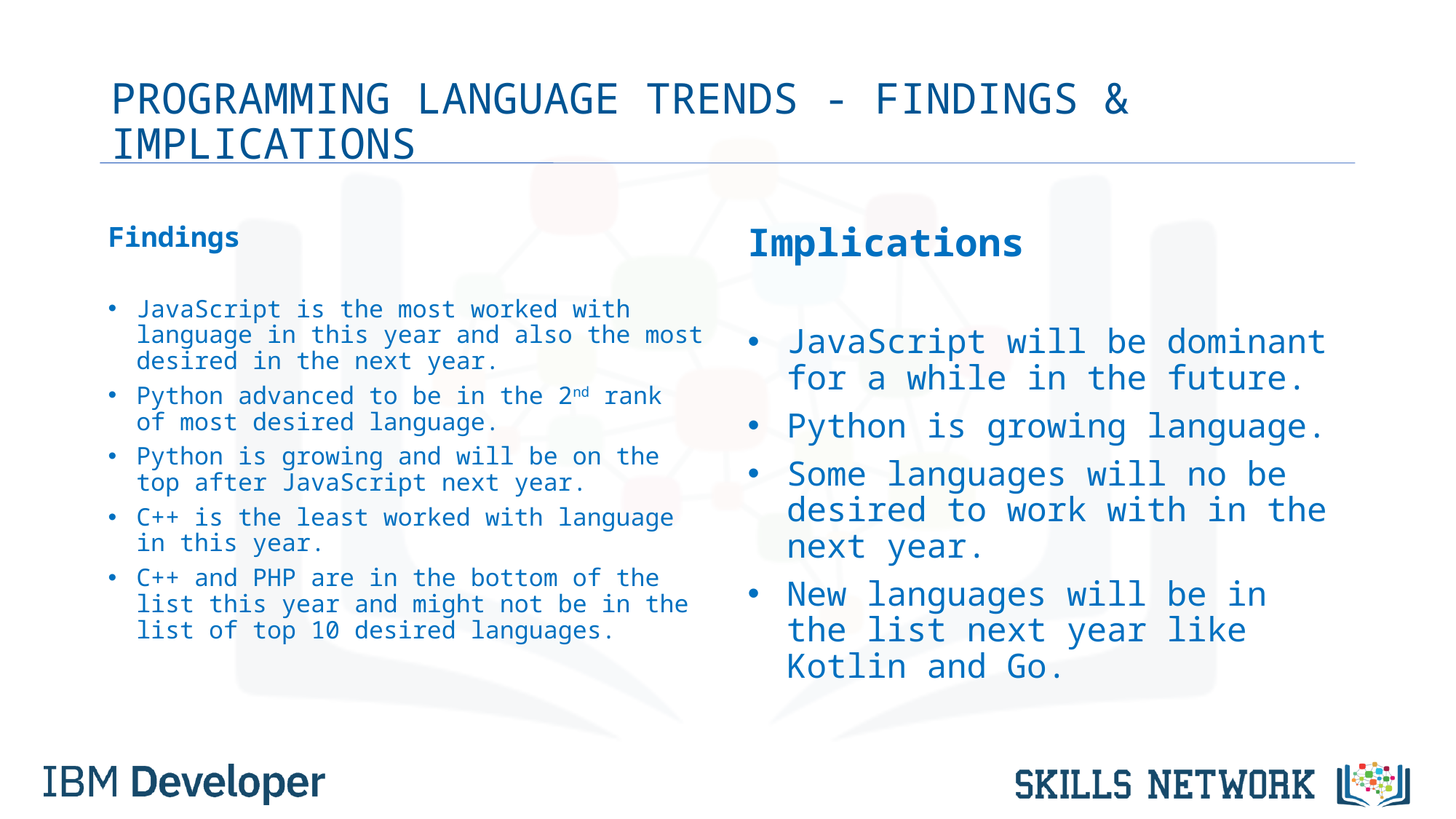

# PROGRAMMING LANGUAGE TRENDS - FINDINGS & IMPLICATIONS
Findings

JavaScript is the most worked with language in this year and also the most desired in the next year.
Python advanced to be in the 2nd rank of most desired language.
Python is growing and will be on the top after JavaScript next year.
C++ is the least worked with language in this year.
C++ and PHP are in the bottom of the list this year and might not be in the list of top 10 desired languages.
Implications

JavaScript will be dominant for a while in the future.
Python is growing language.
Some languages will no be desired to work with in the next year.
New languages will be in the list next year like Kotlin and Go.